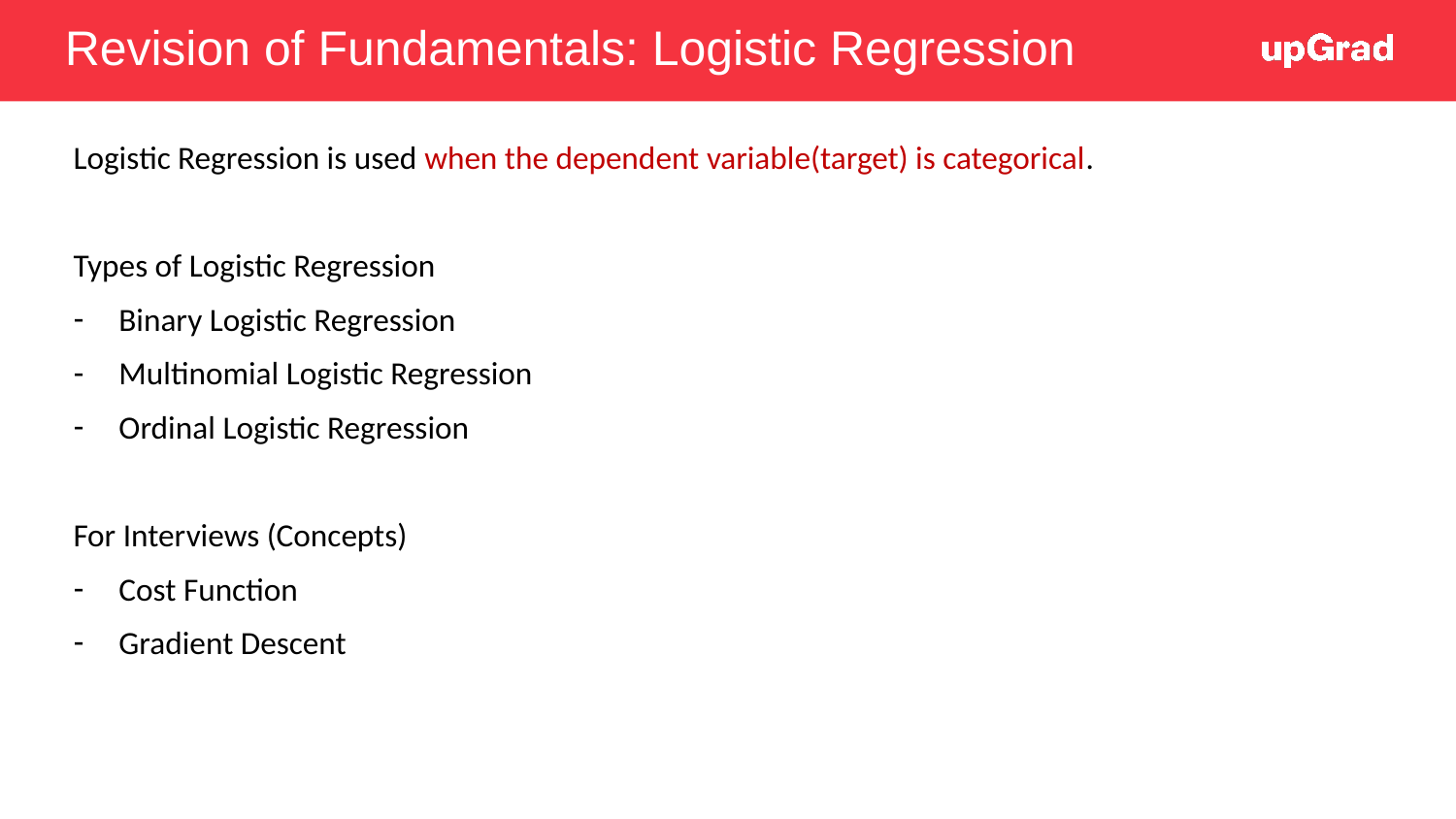

# Revision of Fundamentals: Logistic Regression
Logistic Regression is used when the dependent variable(target) is categorical.

Types of Logistic Regression
Binary Logistic Regression
Multinomial Logistic Regression
Ordinal Logistic Regression

For Interviews (Concepts)
Cost Function
Gradient Descent